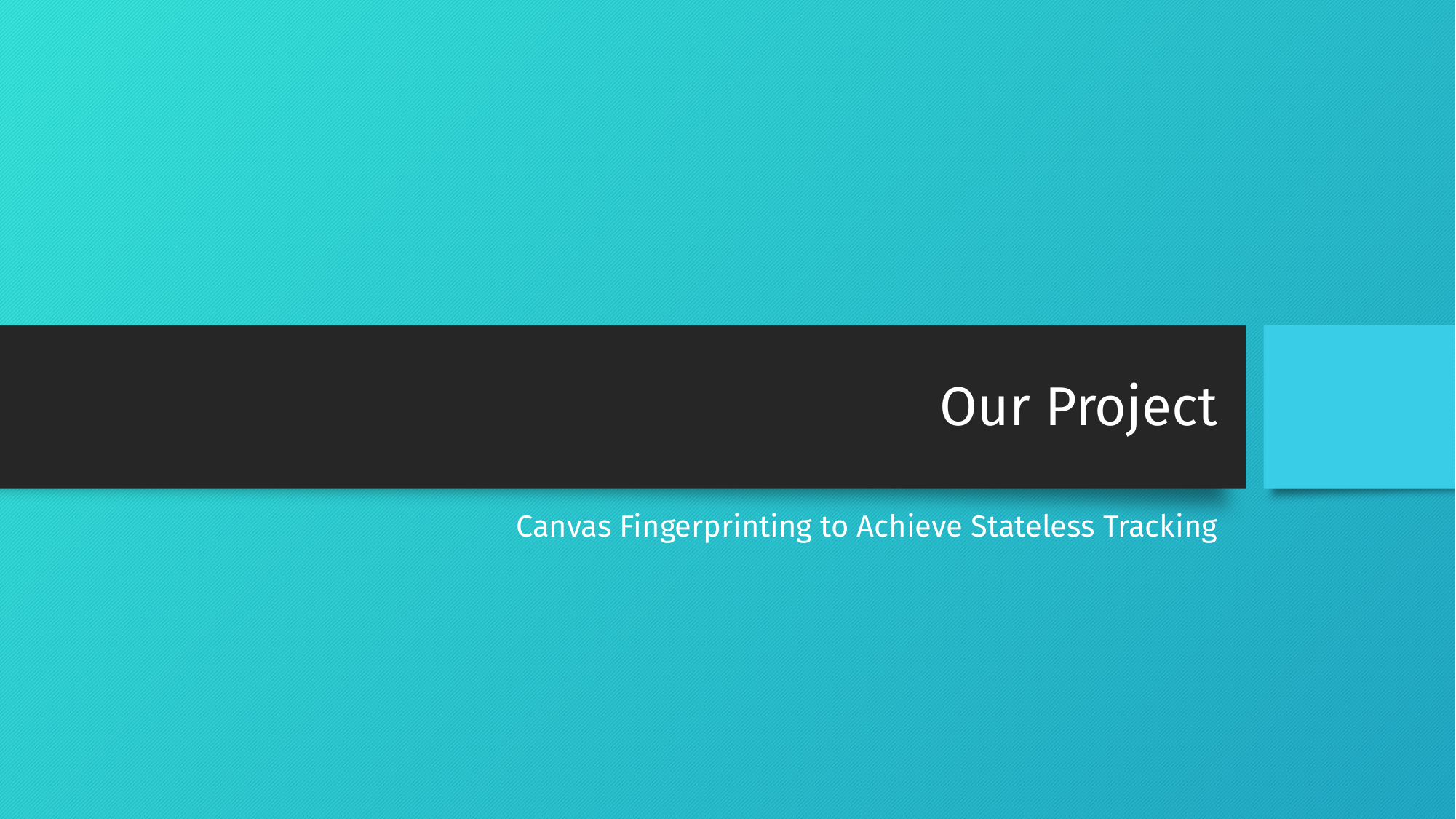

# Our Project
Canvas Fingerprinting to Achieve Stateless Tracking